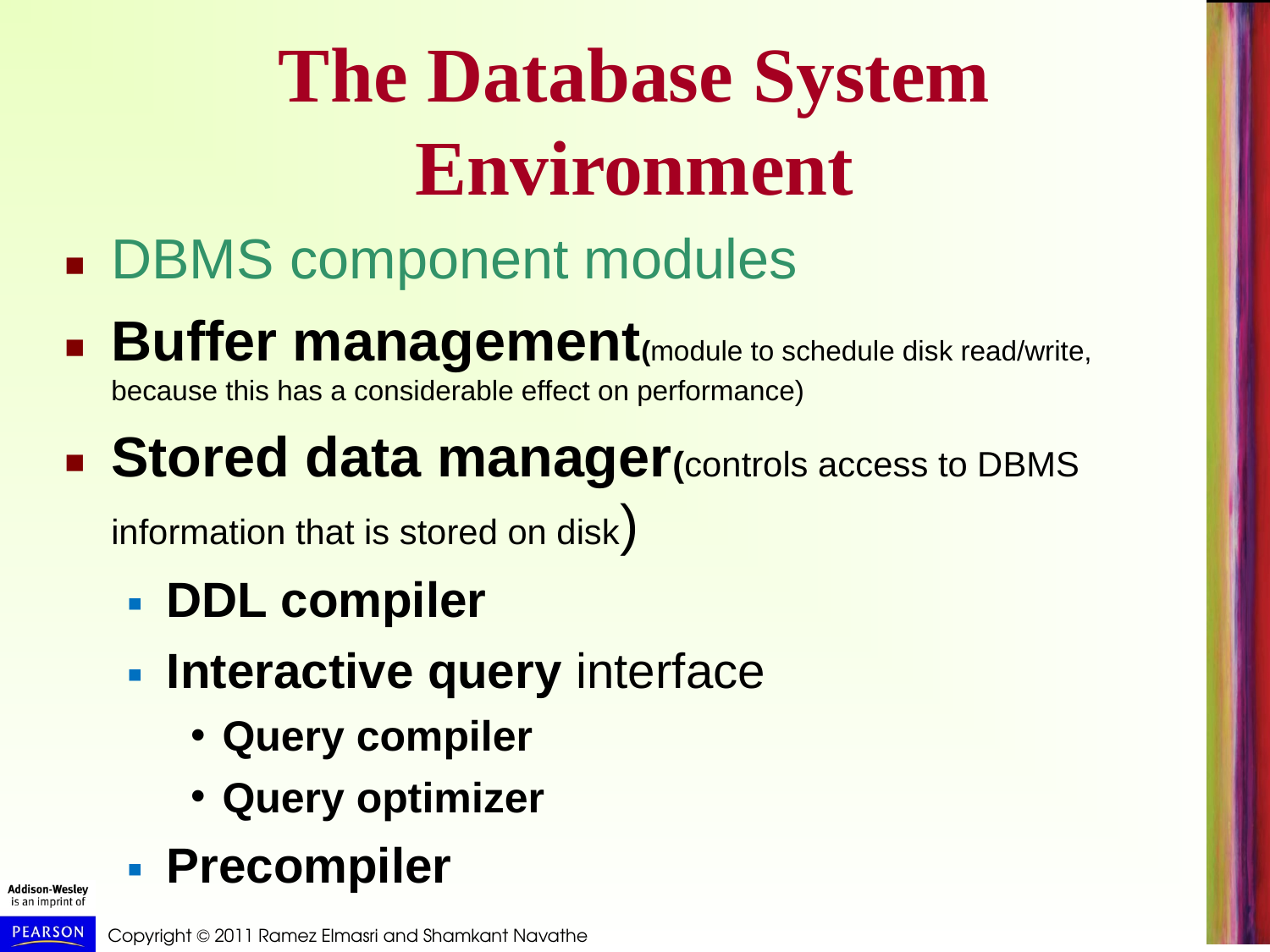

# The Database System Environment
DBMS component modules
Buffer management(module to schedule disk read/write, because this has a considerable effect on performance)
Stored data manager(controls access to DBMS information that is stored on disk)
DDL compiler
Interactive query interface
Query compiler
Query optimizer
Precompiler